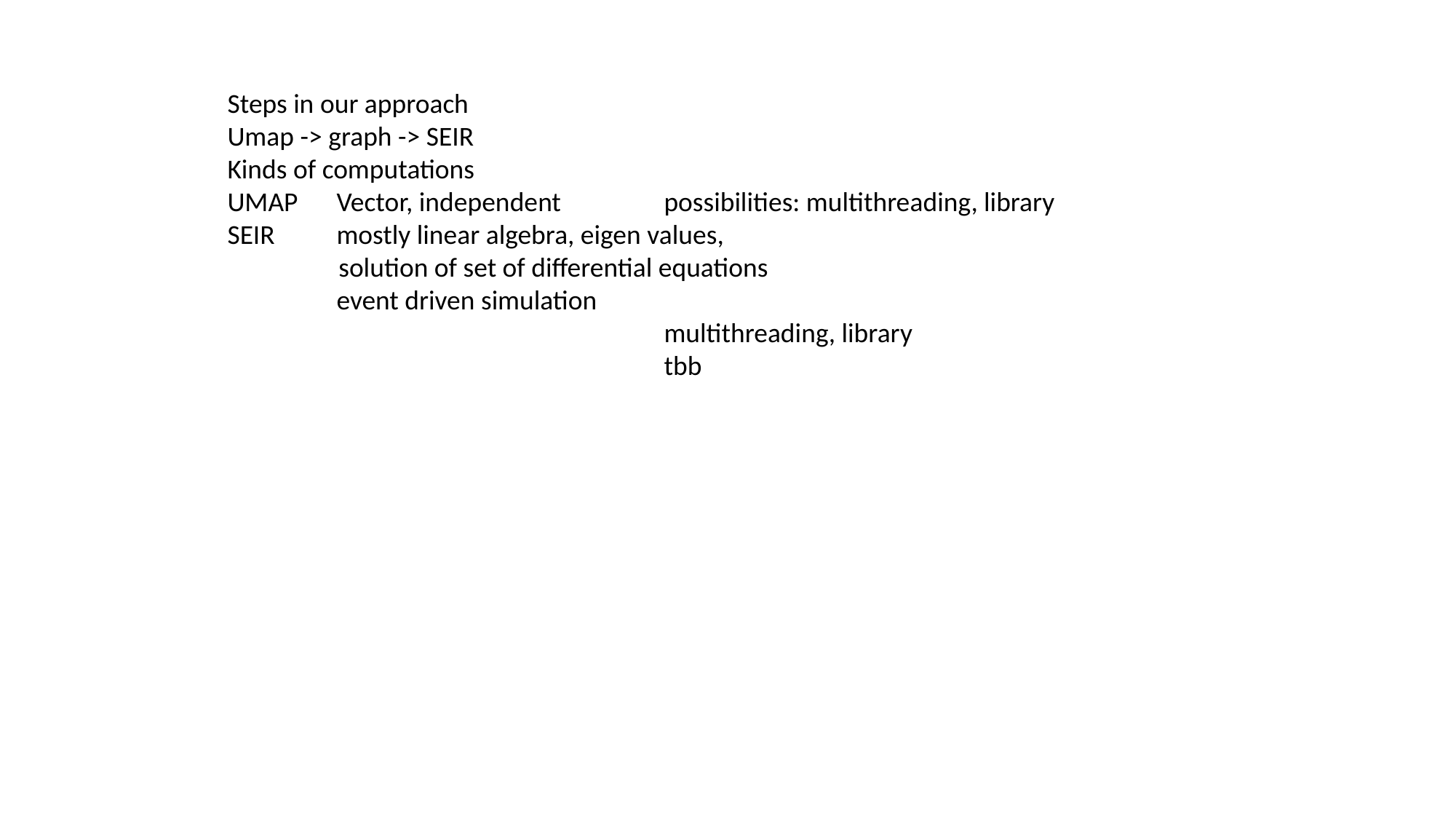

Steps in our approach
Umap -> graph -> SEIR
Kinds of computations
UMAP	Vector, independent	possibilities: multithreading, library
SEIR	mostly linear algebra, eigen values,
                  solution of set of differential equations
	event driven simulation
				multithreading, library
				tbb